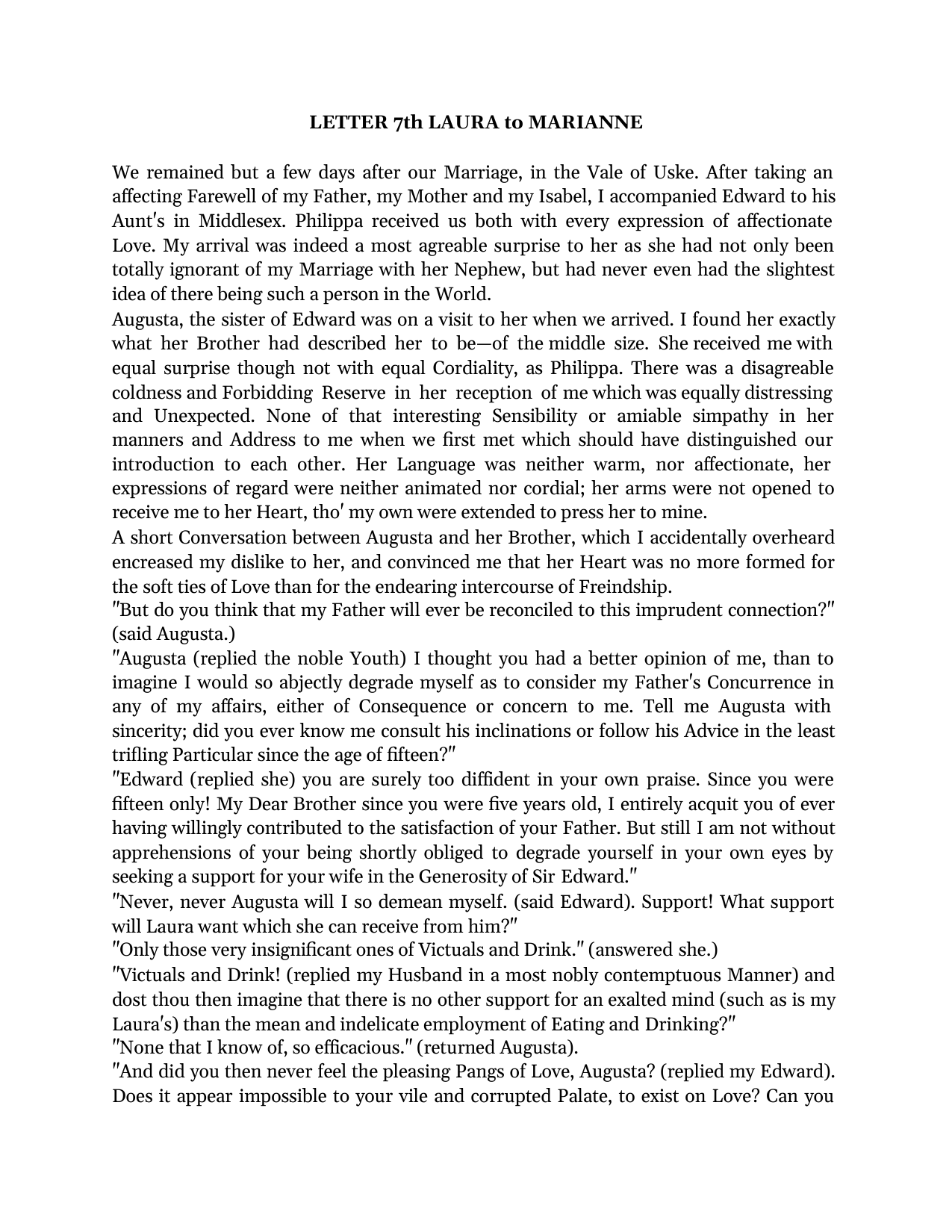

LETTER 7th LAURA to MARIANNE

We remained but a few days after our Marriage, in the Vale of Uske. After taking an  affecting Farewell of my Father, my Mother and my Isabel, I accompanied Edward to his  Aunt's in Middlesex. Philippa received us both with every expression of affectionate  Love. My arrival was indeed a most agreable surprise to her as she had not only been  totally ignorant of my Marriage with her Nephew, but had never even had the slightest  idea of there being such a person in the World.
Augusta, the sister of Edward was on a visit to her when we arrived. I found her exactly  what  her  Brother  had  described  her  to  be—of  the middle  size.  She received me with
equal surprise though not with equal Cordiality, as Philippa. There was a disagreable  coldness and Forbidding  Reserve  in  her  reception  of me which was equally distressing
and  Unexpected.  None  of  that  interesting  Sensibility  or  amiable  simpathy  in  her
manners and Address to me when we first met which should have distinguished our  introduction to each other. Her Language was neither warm, nor affectionate, her  expressions of regard were neither animated nor cordial; her arms were not opened to  receive me to her Heart, tho' my own were extended to press her to mine.
A short Conversation between Augusta and her Brother, which I accidentally overheard  encreased my dislike to her, and convinced me that her Heart was no more formed for  the soft ties of Love than for the endearing intercourse of Freindship.
"But do you think that my Father will ever be reconciled to this imprudent connection?"
(said Augusta.)
"Augusta (replied the noble Youth) I thought you had a better opinion of me, than to  imagine I would so abjectly degrade myself as to consider my Father's Concurrence in  any of my affairs, either of Consequence or concern to me. Tell me Augusta with  sincerity; did you ever know me consult his inclinations or follow his Advice in the least  trifling Particular since the age of fifteen?"
"Edward (replied she) you are surely too diffident in your own praise. Since you were  fifteen only! My Dear Brother since you were five years old, I entirely acquit you of ever  having willingly contributed to the satisfaction of your Father. But still I am not without  apprehensions of your being shortly obliged to degrade yourself in your own eyes by  seeking a support for your wife in the Generosity of Sir Edward."
"Never, never Augusta will I so demean myself. (said Edward). Support! What support  will Laura want which she can receive from him?"
"Only those very insignificant ones of Victuals and Drink." (answered she.)
"Victuals and Drink! (replied my Husband in a most nobly contemptuous Manner) and  dost thou then imagine that there is no other support for an exalted mind (such as is my  Laura's) than the mean and indelicate employment of Eating and Drinking?"
"None that I know of, so efficacious." (returned Augusta).
"And did you then never feel the pleasing Pangs of Love, Augusta? (replied my Edward).  Does it appear impossible to your vile and corrupted Palate, to exist on Love? Can you